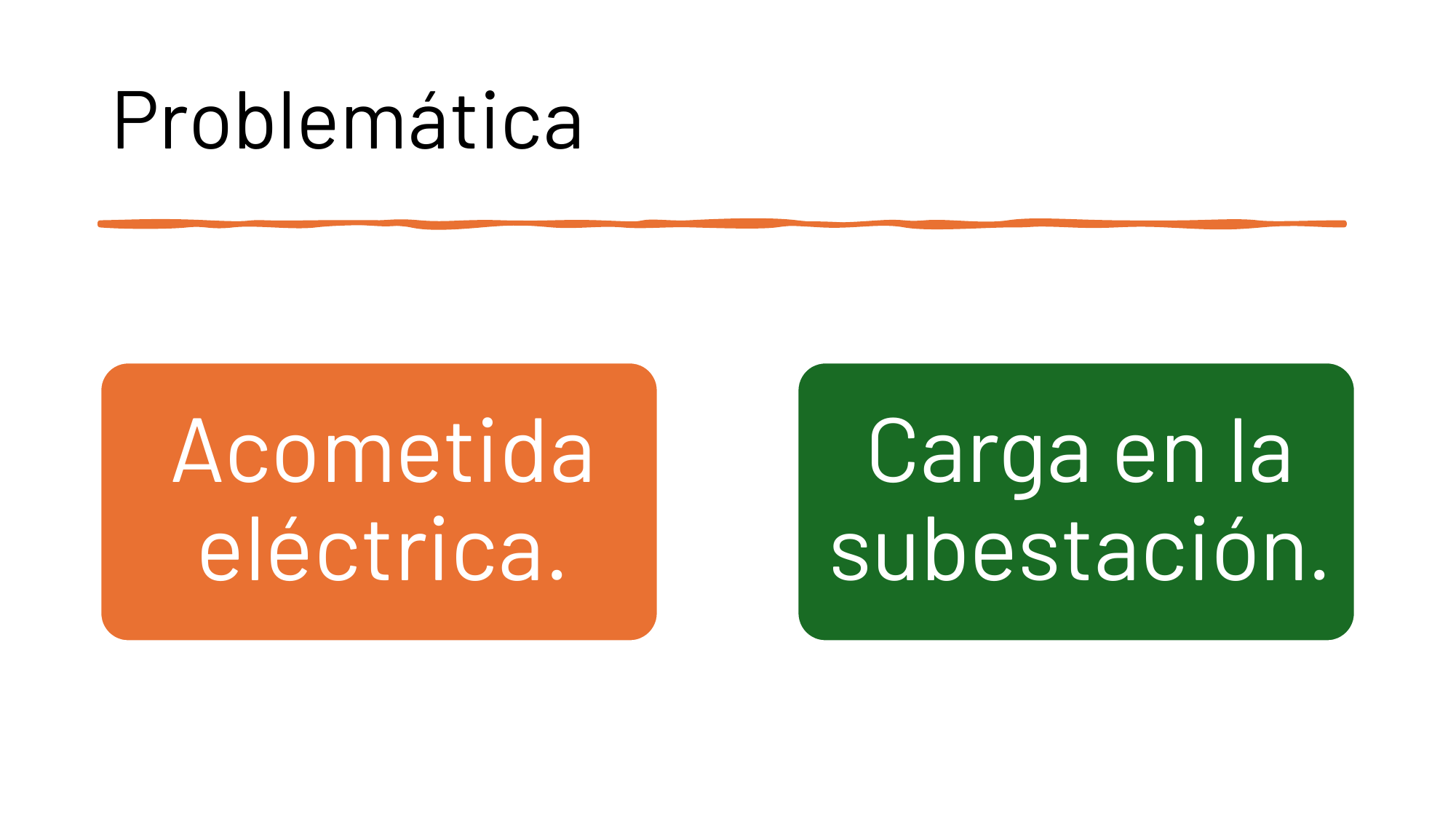

# Problemática

Acometida eléctrica.
Carga en la subestación.